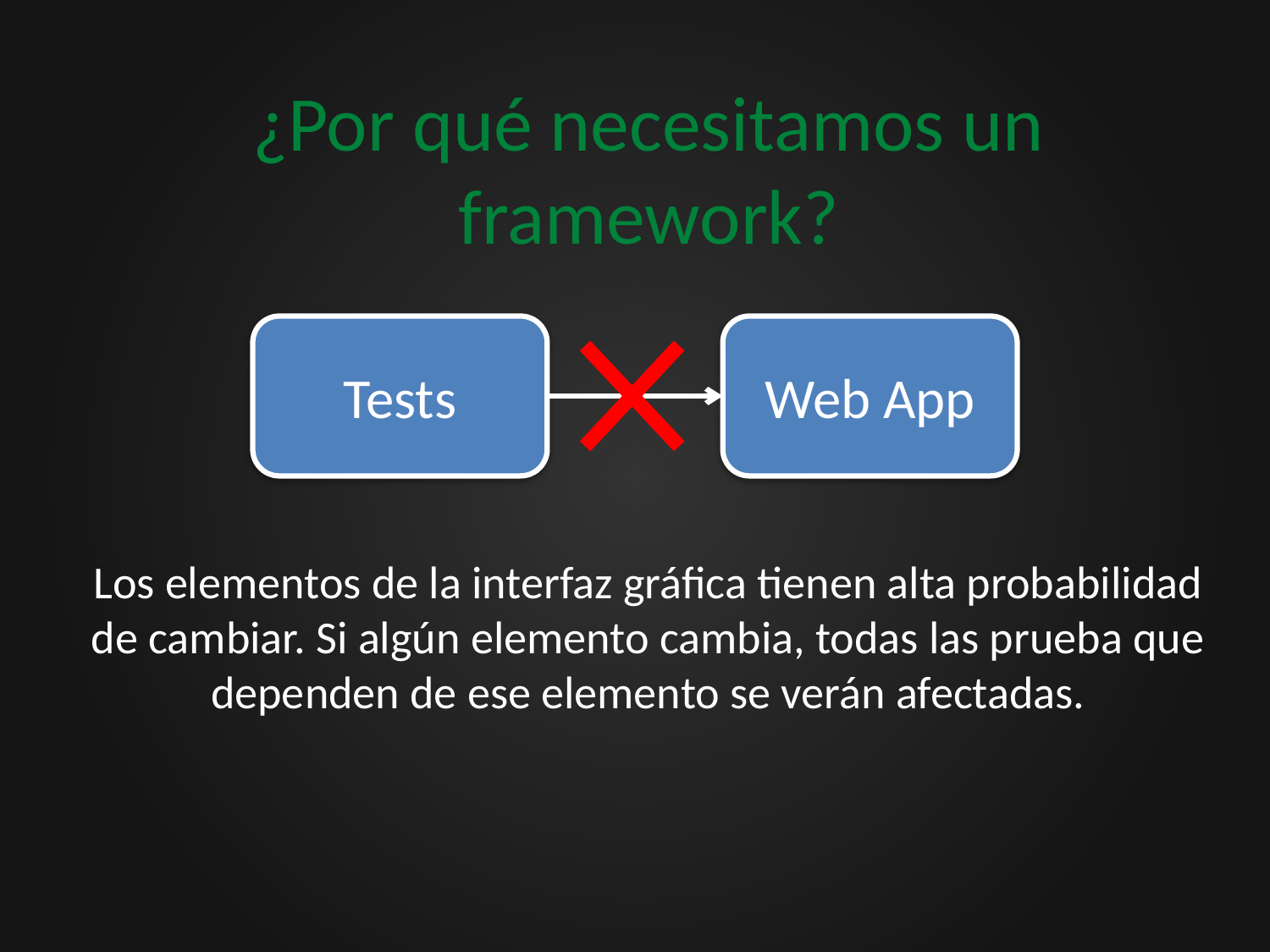

# ¿Por qué necesitamos un framework?

Tests
Web App
Los elementos de la interfaz gráfica tienen alta probabilidad de cambiar. Si algún elemento cambia, todas las prueba que dependen de ese elemento se verán afectadas.